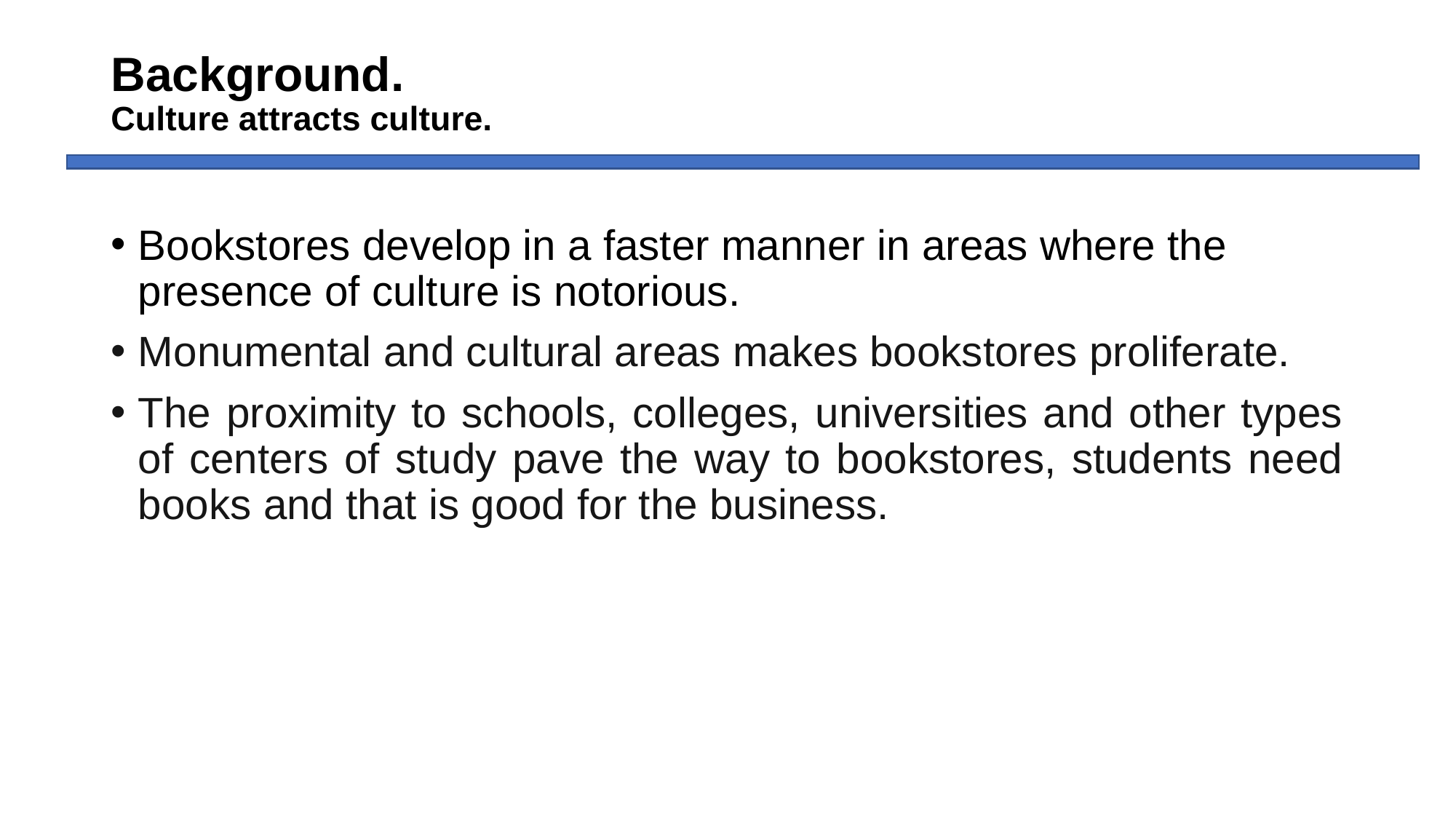

# Background. Culture attracts culture.

Bookstores develop in a faster manner in areas where the presence of culture is notorious.
Monumental and cultural areas makes bookstores proliferate.
The proximity to schools, colleges, universities and other types of centers of study pave the way to bookstores, students need books and that is good for the business.